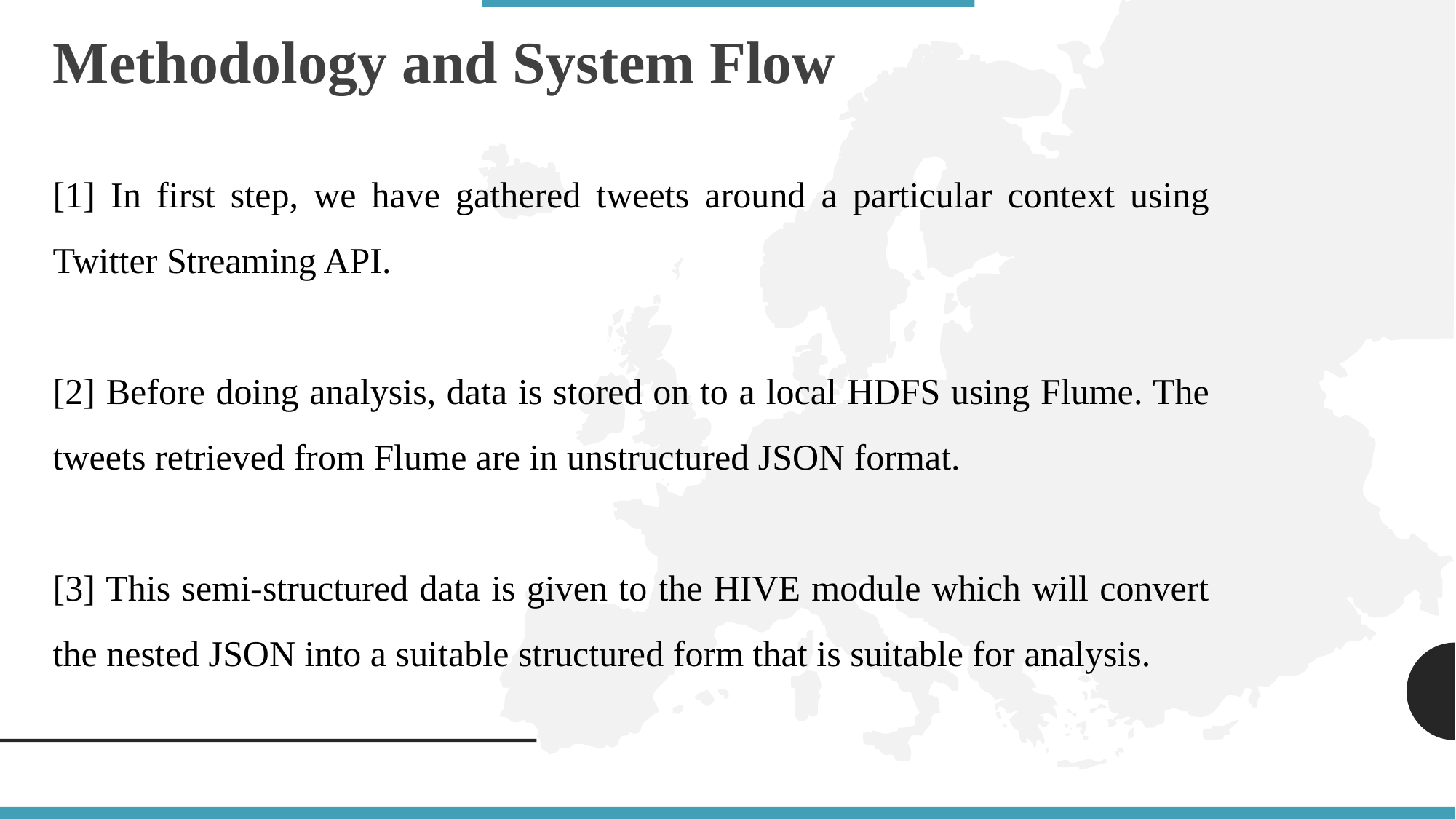

Methodology and System Flow
[1] In first step, we have gathered tweets around a particular context using Twitter Streaming API.

[2] Before doing analysis, data is stored on to a local HDFS using Flume. The tweets retrieved from Flume are in unstructured JSON format.

[3] This semi-structured data is given to the HIVE module which will convert the nested JSON into a suitable structured form that is suitable for analysis.